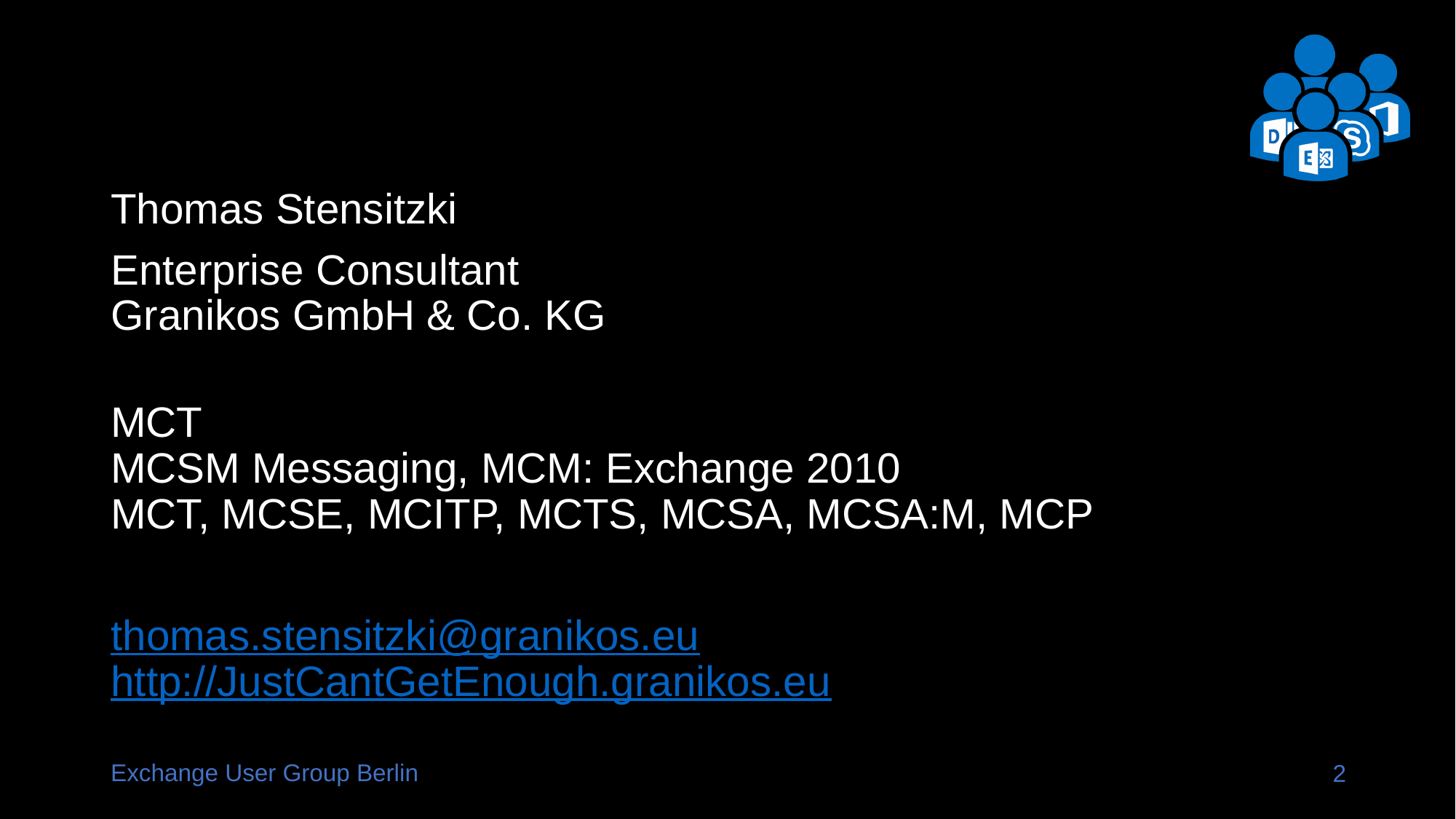

#

Thomas Stensitzki
Enterprise Consultant
Granikos GmbH & Co. KG
MCT
MCSM Messaging, MCM: Exchange 2010
MCT, MCSE, MCITP, MCTS, MCSA, MCSA:M, MCP

thomas.stensitzki@granikos.eu
http://JustCantGetEnough.granikos.eu